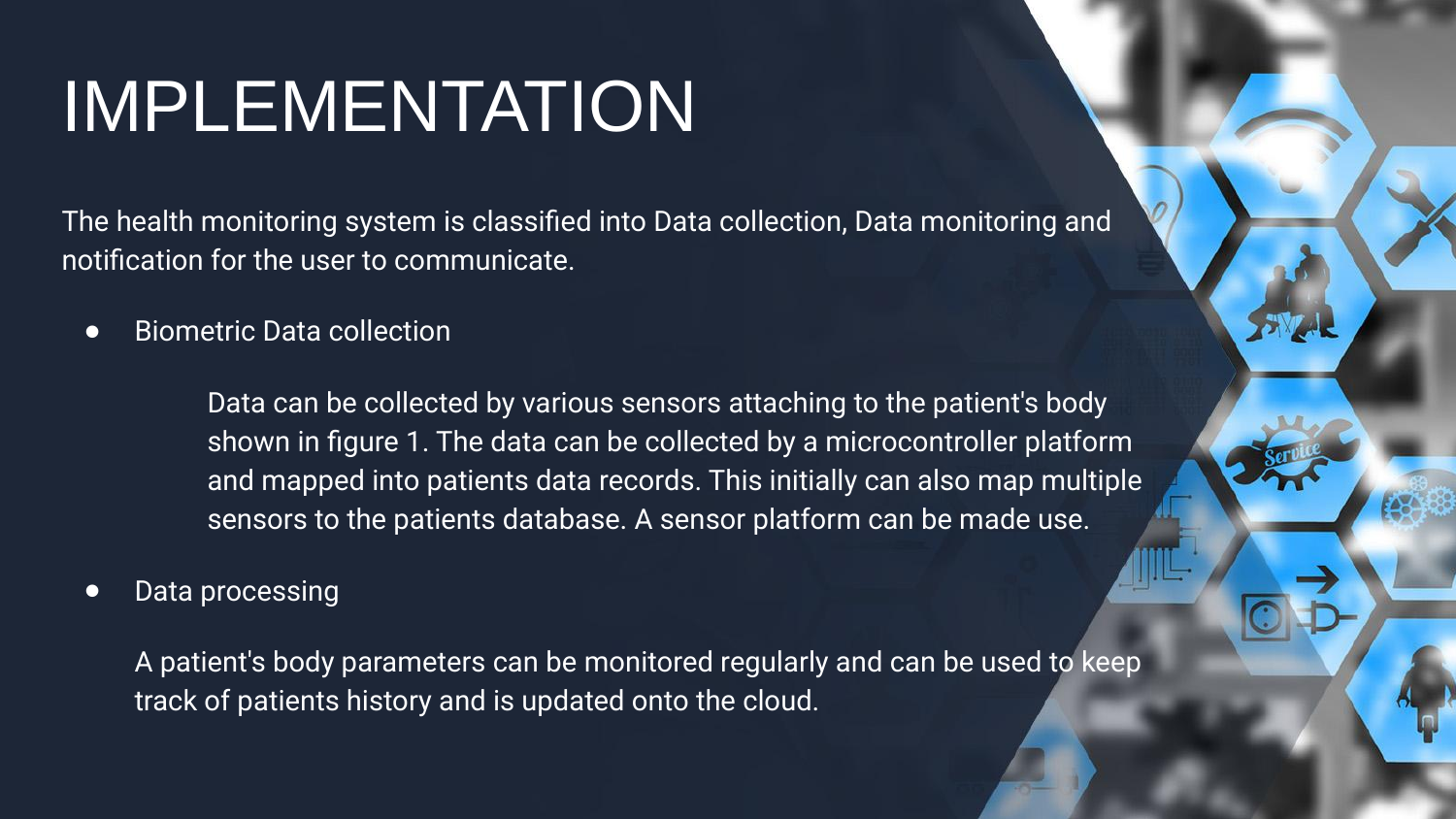

# IMPLEMENTATION
The health monitoring system is classified into Data collection, Data monitoring and notification for the user to communicate.
Biometric Data collection
Data can be collected by various sensors attaching to the patient's body shown in figure 1. The data can be collected by a microcontroller platform and mapped into patients data records. This initially can also map multiple sensors to the patients database. A sensor platform can be made use.
Data processing
A patient's body parameters can be monitored regularly and can be used to keep track of patients history and is updated onto the cloud.